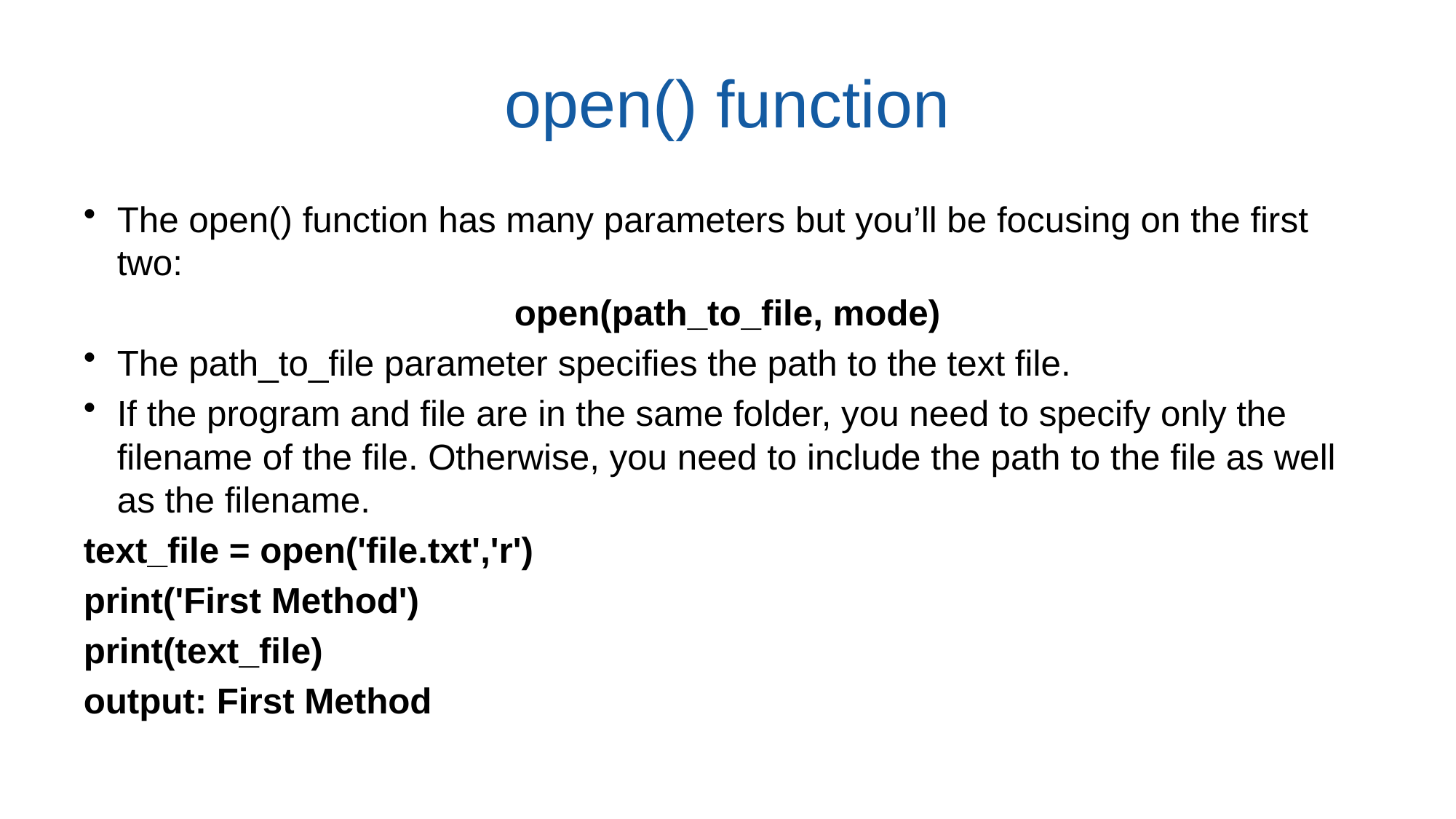

# open() function
The open() function has many parameters but you’ll be focusing on the first two:
open(path_to_file, mode)
The path_to_file parameter specifies the path to the text file.
If the program and file are in the same folder, you need to specify only the filename of the file. Otherwise, you need to include the path to the file as well as the filename.
text_file = open('file.txt','r')
print('First Method')
print(text_file)
output: First Method